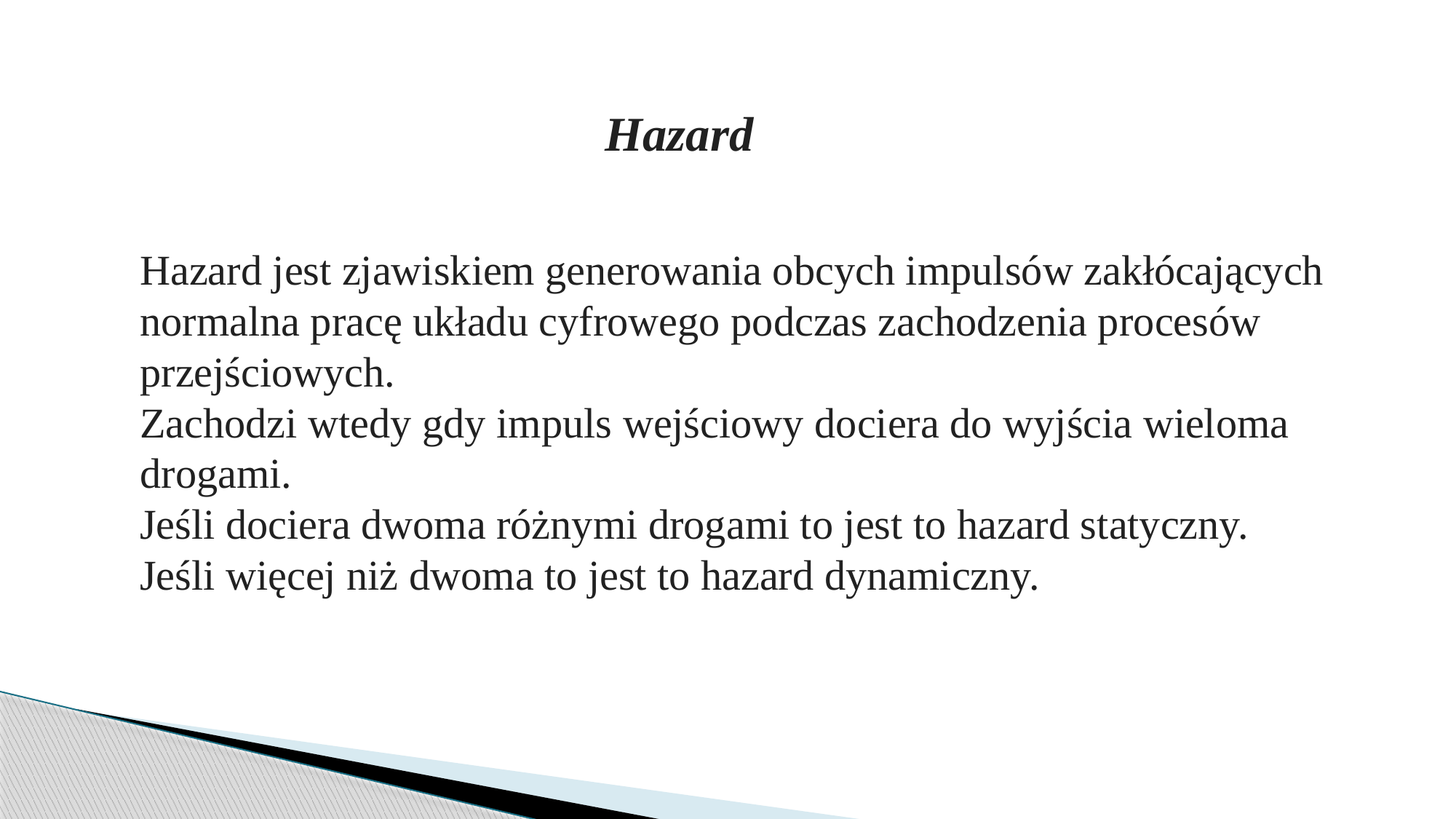

Hazard
Hazard jest zjawiskiem generowania obcych impulsów zakłócających normalna pracę układu cyfrowego podczas zachodzenia procesów przejściowych.
Zachodzi wtedy gdy impuls wejściowy dociera do wyjścia wieloma drogami.
Jeśli dociera dwoma różnymi drogami to jest to hazard statyczny.
Jeśli więcej niż dwoma to jest to hazard dynamiczny.